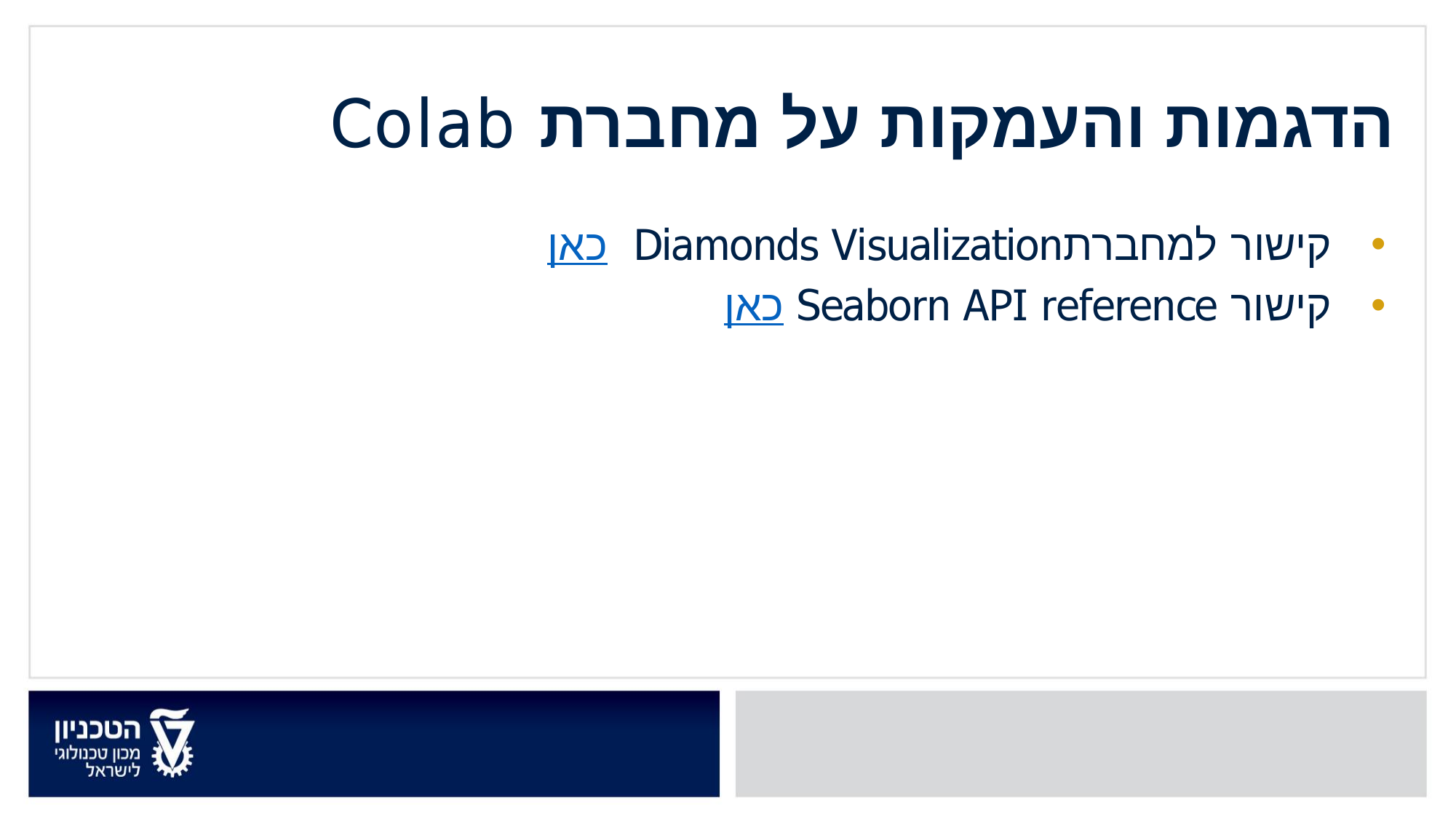

הדגמות והעמקות על מחברת Colab
קישור למחברתDiamonds Visualization  כאן
קישור Seaborn API reference כאן